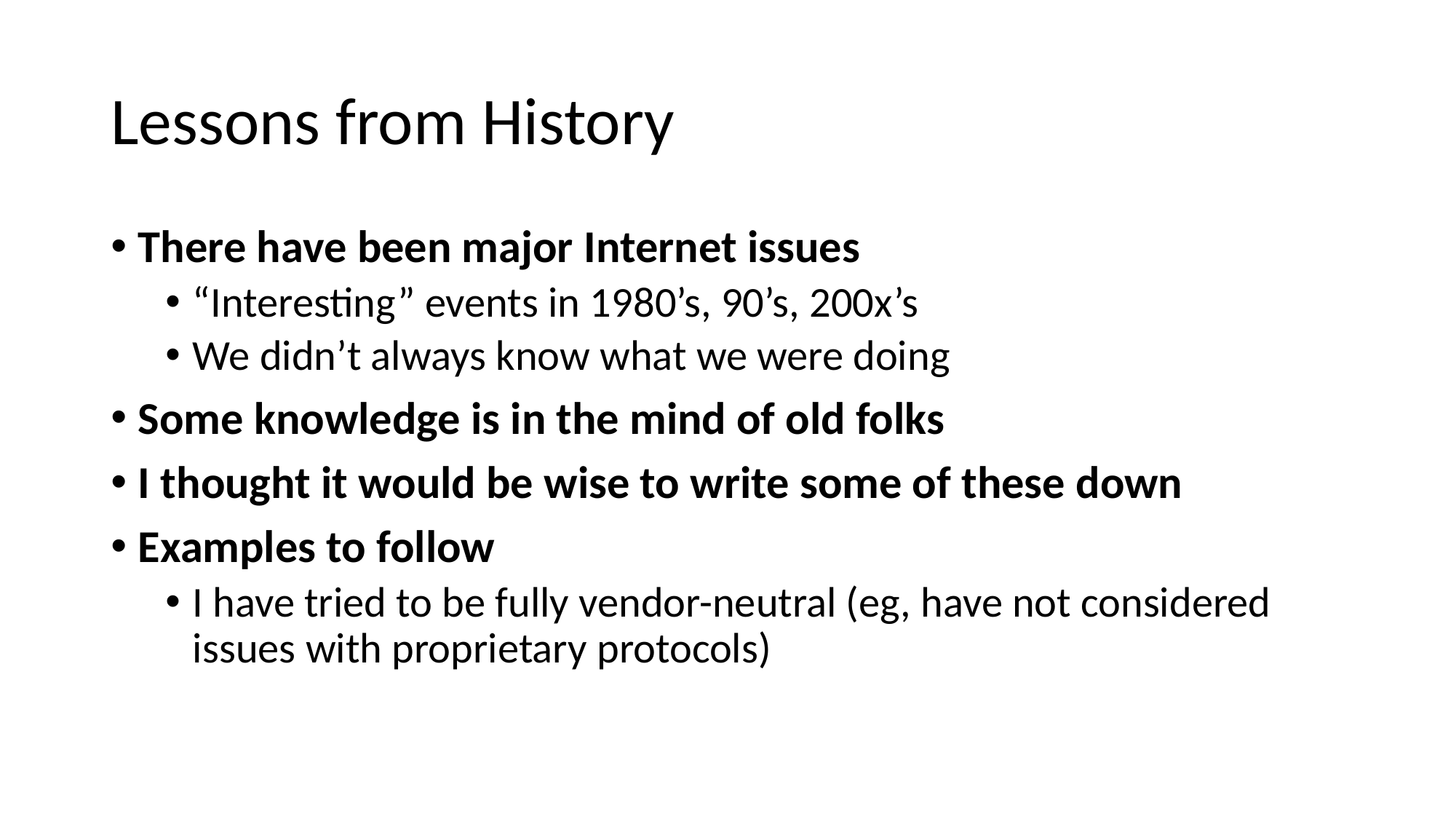

# Lessons from History
There have been major Internet issues
“Interesting” events in 1980’s, 90’s, 200x’s
We didn’t always know what we were doing
Some knowledge is in the mind of old folks
I thought it would be wise to write some of these down
Examples to follow
I have tried to be fully vendor-neutral (eg, have not considered issues with proprietary protocols)